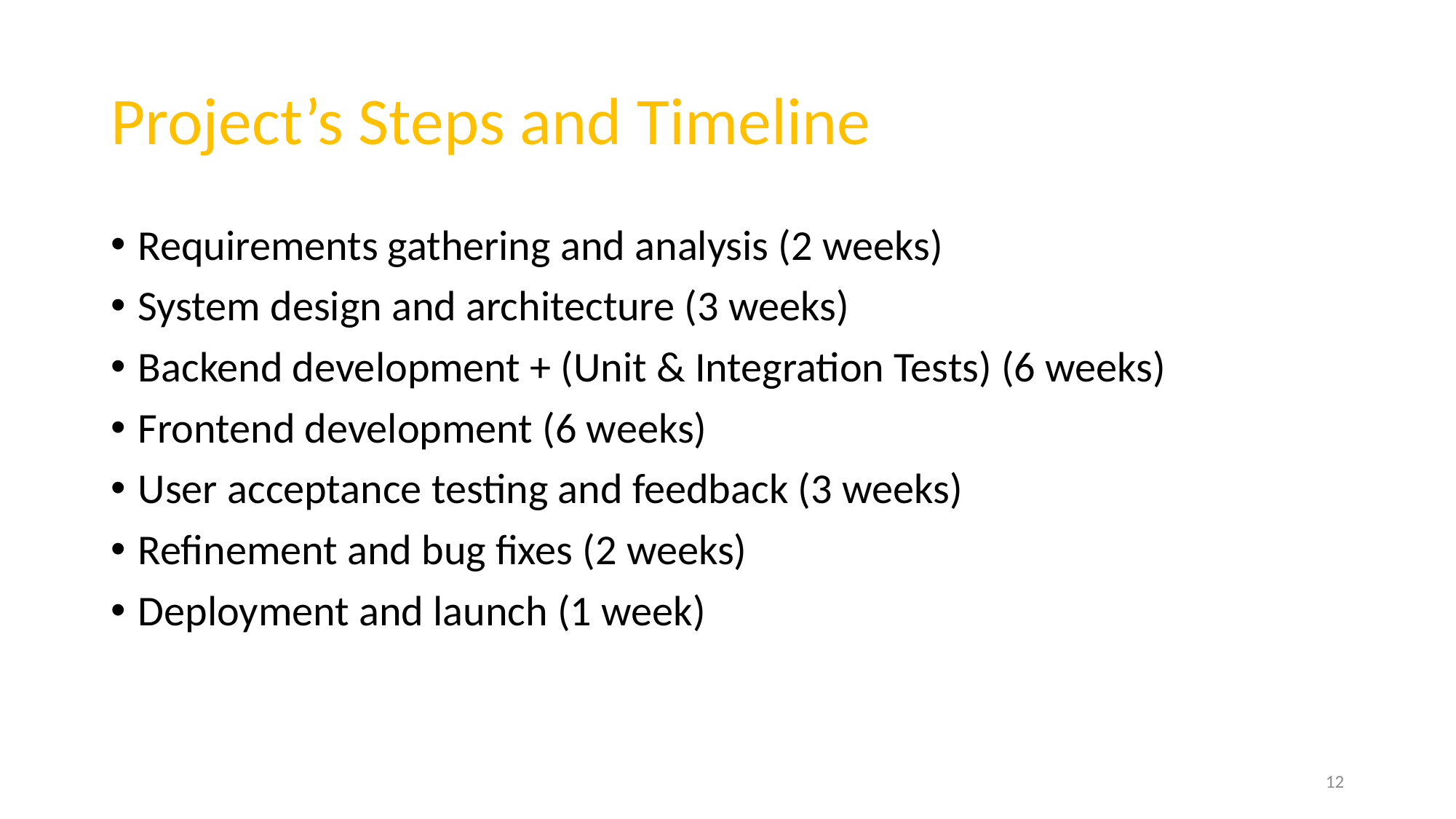

# Project’s Steps and Timeline
Requirements gathering and analysis (2 weeks)
System design and architecture (3 weeks)
Backend development + (Unit & Integration Tests) (6 weeks)
Frontend development (6 weeks)
User acceptance testing and feedback (3 weeks)
Refinement and bug fixes (2 weeks)
Deployment and launch (1 week)
12